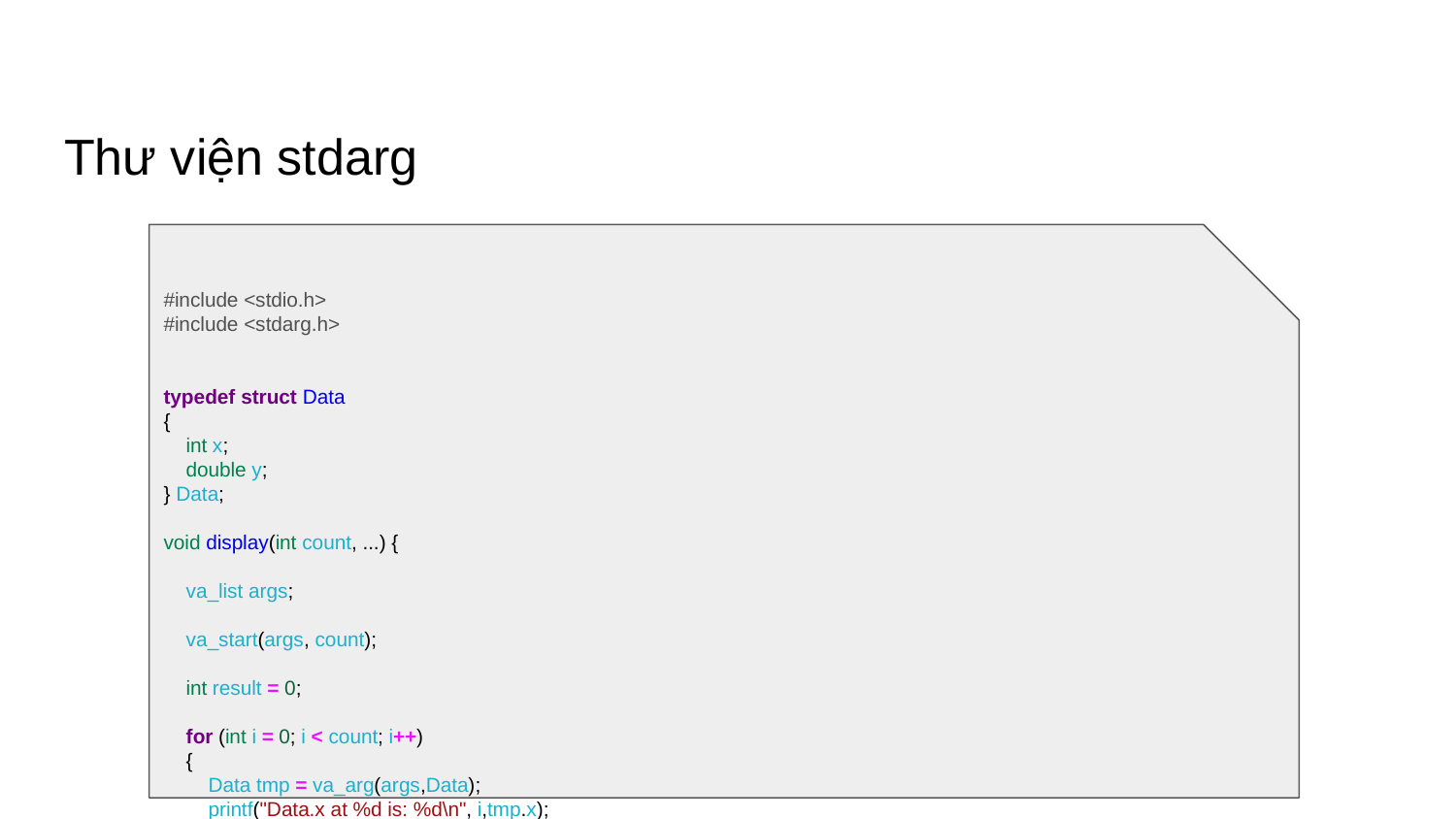

# Thư viện stdarg
#include <stdio.h>
#include <stdarg.h>

typedef struct Data
{
    int x;
    double y;
} Data;

void display(int count, ...) {

    va_list args;

    va_start(args, count);

    int result = 0;

    for (int i = 0; i < count; i++)
    {
        Data tmp = va_arg(args,Data);
        printf("Data.x at %d is: %d\n", i,tmp.x);
        printf("Data.y at %d is: %f\n", i,tmp.y);
    }

    va_end(args);

}

int main() {

    display(3, (Data){2,5.0} , (Data){10,57.0}, (Data){29,36.0});
    return 0;
}